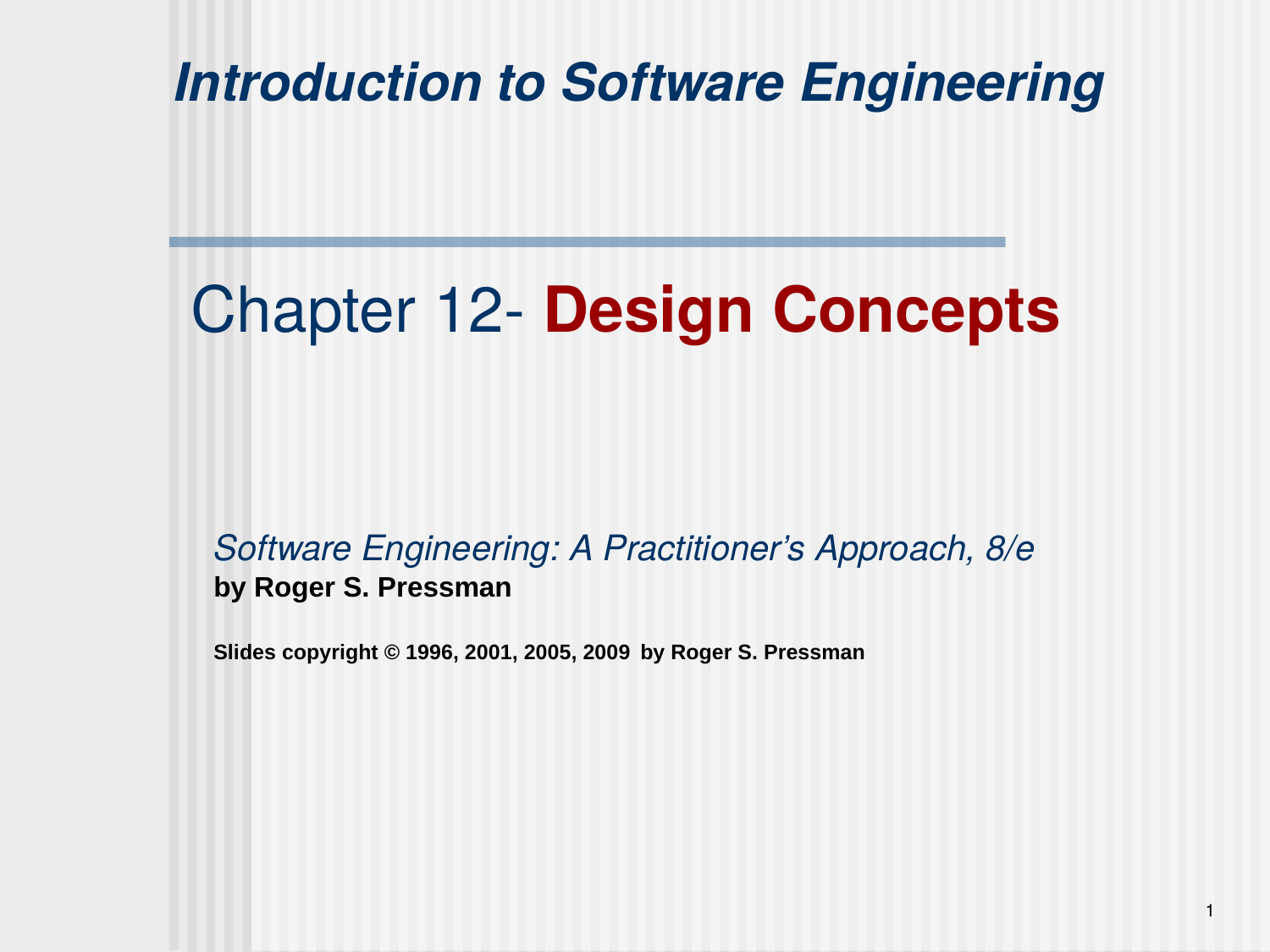

Introduction to Software Engineering

# Chapter 12- Design Concepts

Software Engineering: A Practitioner’s Approach, 8/e
by Roger S. Pressman

Slides copyright © 1996, 2001, 2005, 2009 by Roger S. Pressman

1